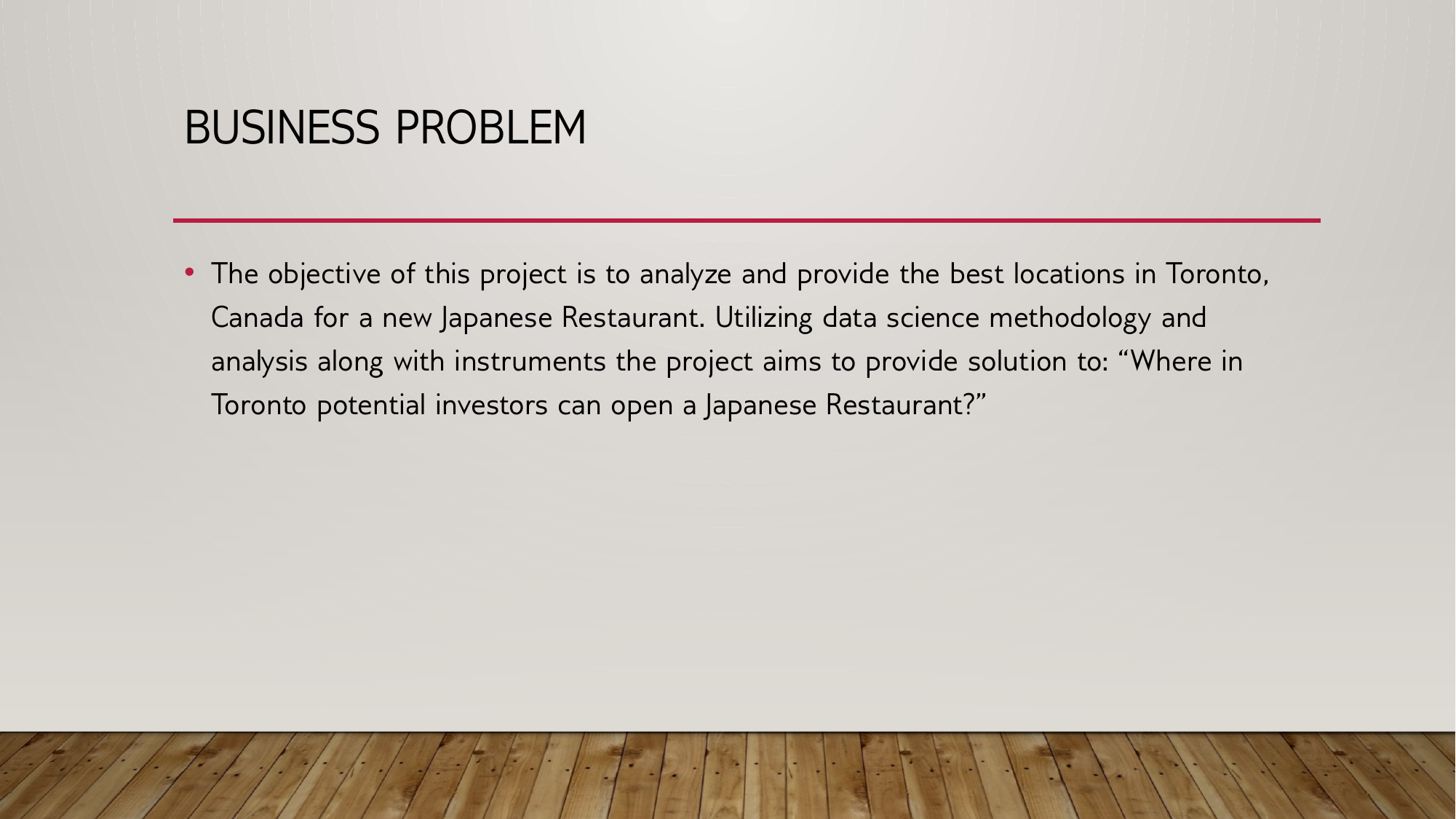

# Business problem
The objective of this project is to analyze and provide the best locations in Toronto, Canada for a new Japanese Restaurant. Utilizing data science methodology and analysis along with instruments the project aims to provide solution to: “Where in Toronto potential investors can open a Japanese Restaurant?”